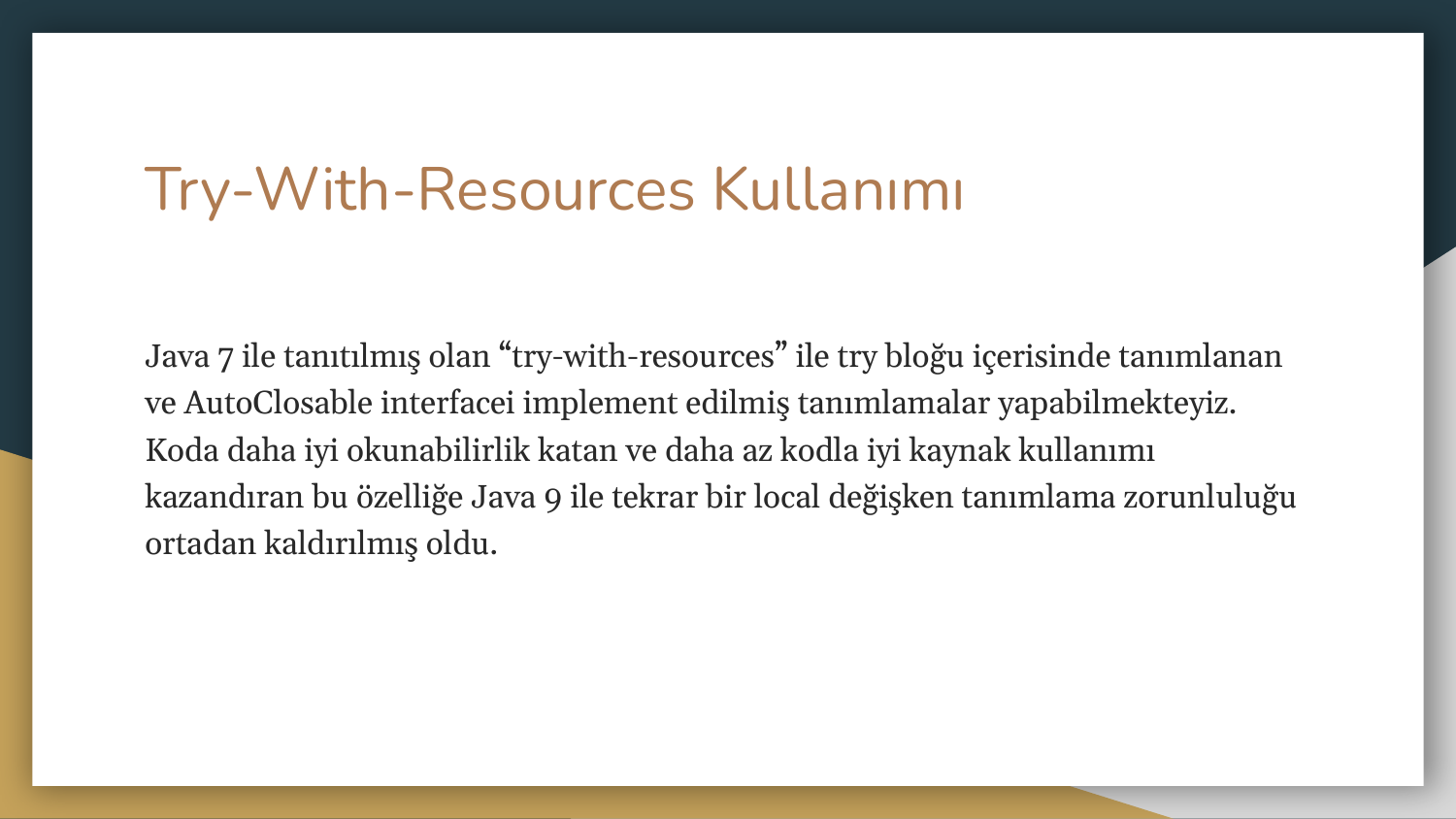

# Try-With-Resources Kullanımı
Java 7 ile tanıtılmış olan “try-with-resources” ile try bloğu içerisinde tanımlanan ve AutoClosable interfacei implement edilmiş tanımlamalar yapabilmekteyiz. Koda daha iyi okunabilirlik katan ve daha az kodla iyi kaynak kullanımı kazandıran bu özelliğe Java 9 ile tekrar bir local değişken tanımlama zorunluluğu ortadan kaldırılmış oldu.